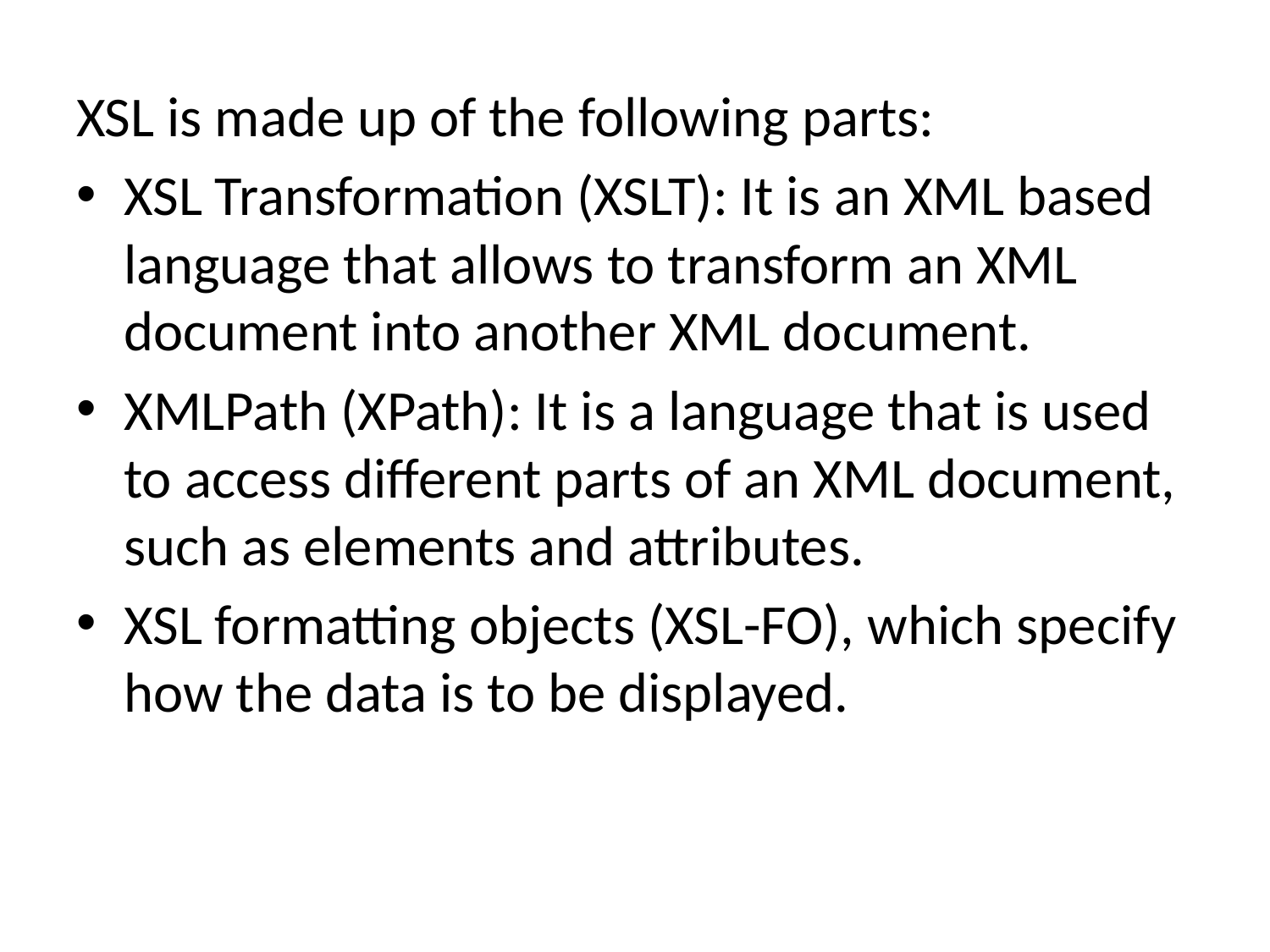

XSL is made up of the following parts:
XSL Transformation (XSLT): It is an XML based language that allows to transform an XML document into another XML document.
XMLPath (XPath): It is a language that is used to access different parts of an XML document, such as elements and attributes.
XSL formatting objects (XSL-FO), which specify how the data is to be displayed.